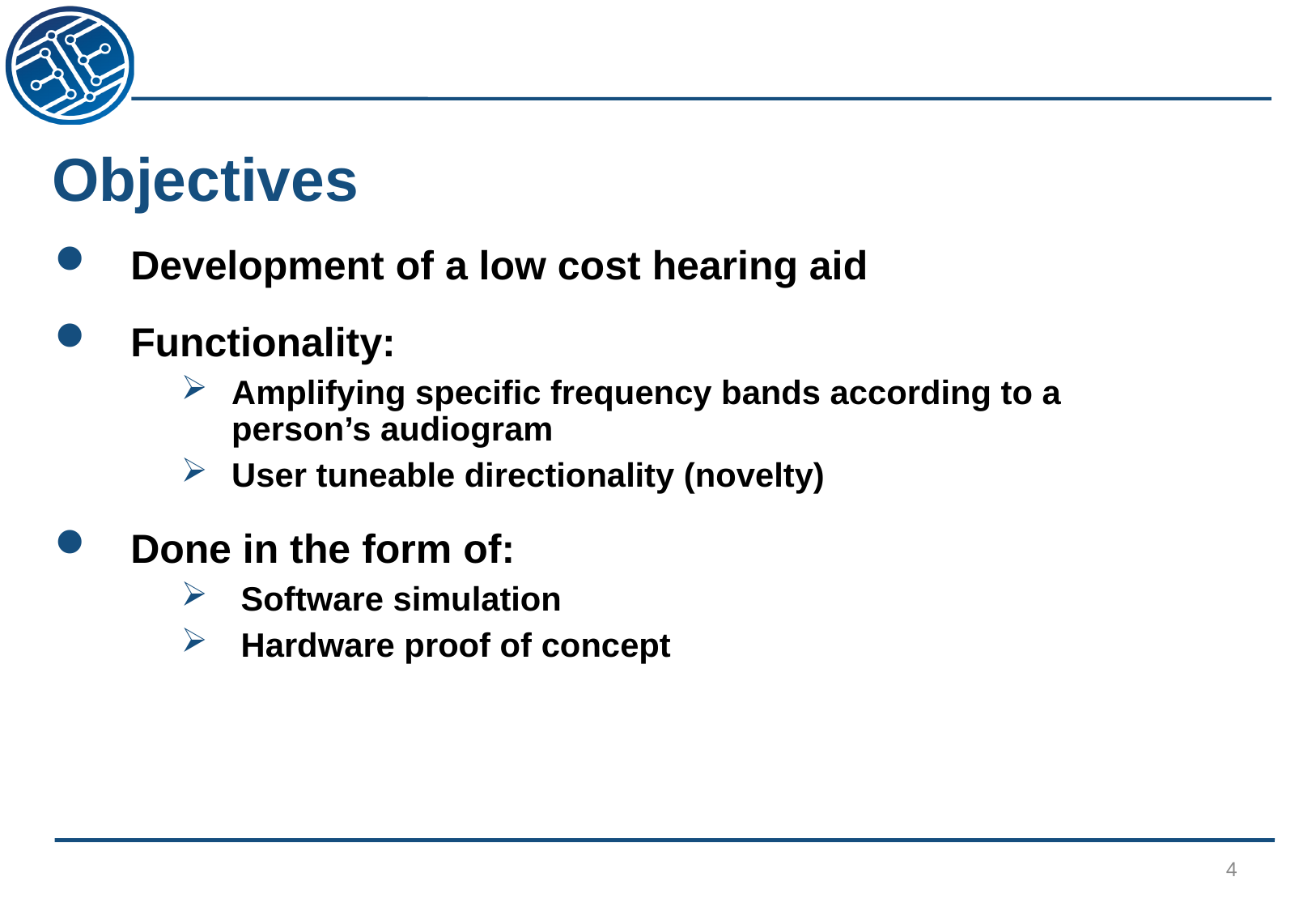

# Objectives
Development of a low cost hearing aid
Functionality:
Amplifying specific frequency bands according to a person’s audiogram
User tuneable directionality (novelty)
Done in the form of:
 Software simulation
 Hardware proof of concept
4